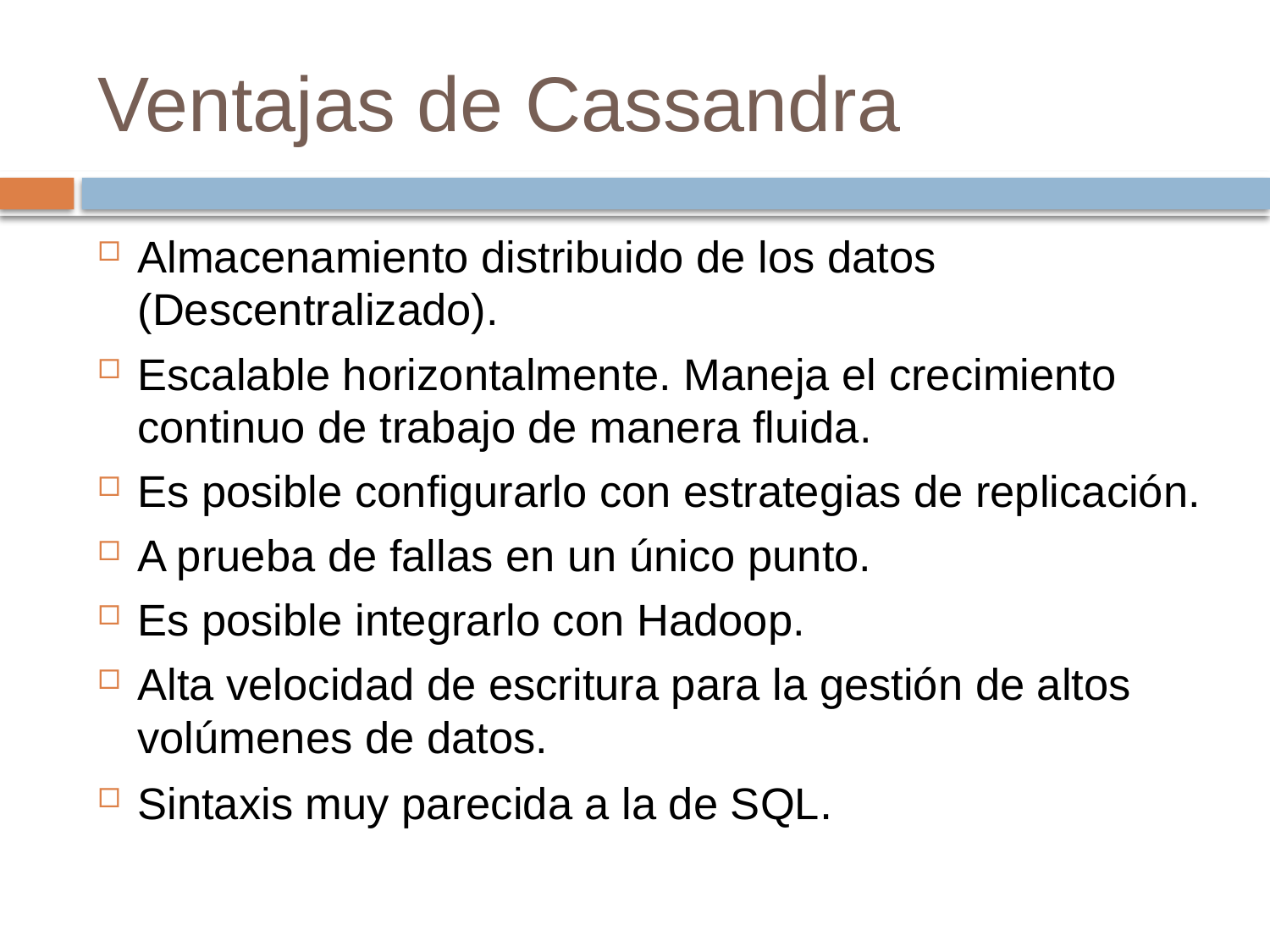

# Ventajas de Cassandra
Almacenamiento distribuido de los datos (Descentralizado).
Escalable horizontalmente. Maneja el crecimiento continuo de trabajo de manera fluida.
Es posible configurarlo con estrategias de replicación.
A prueba de fallas en un único punto.
Es posible integrarlo con Hadoop.
Alta velocidad de escritura para la gestión de altos volúmenes de datos.
Sintaxis muy parecida a la de SQL.